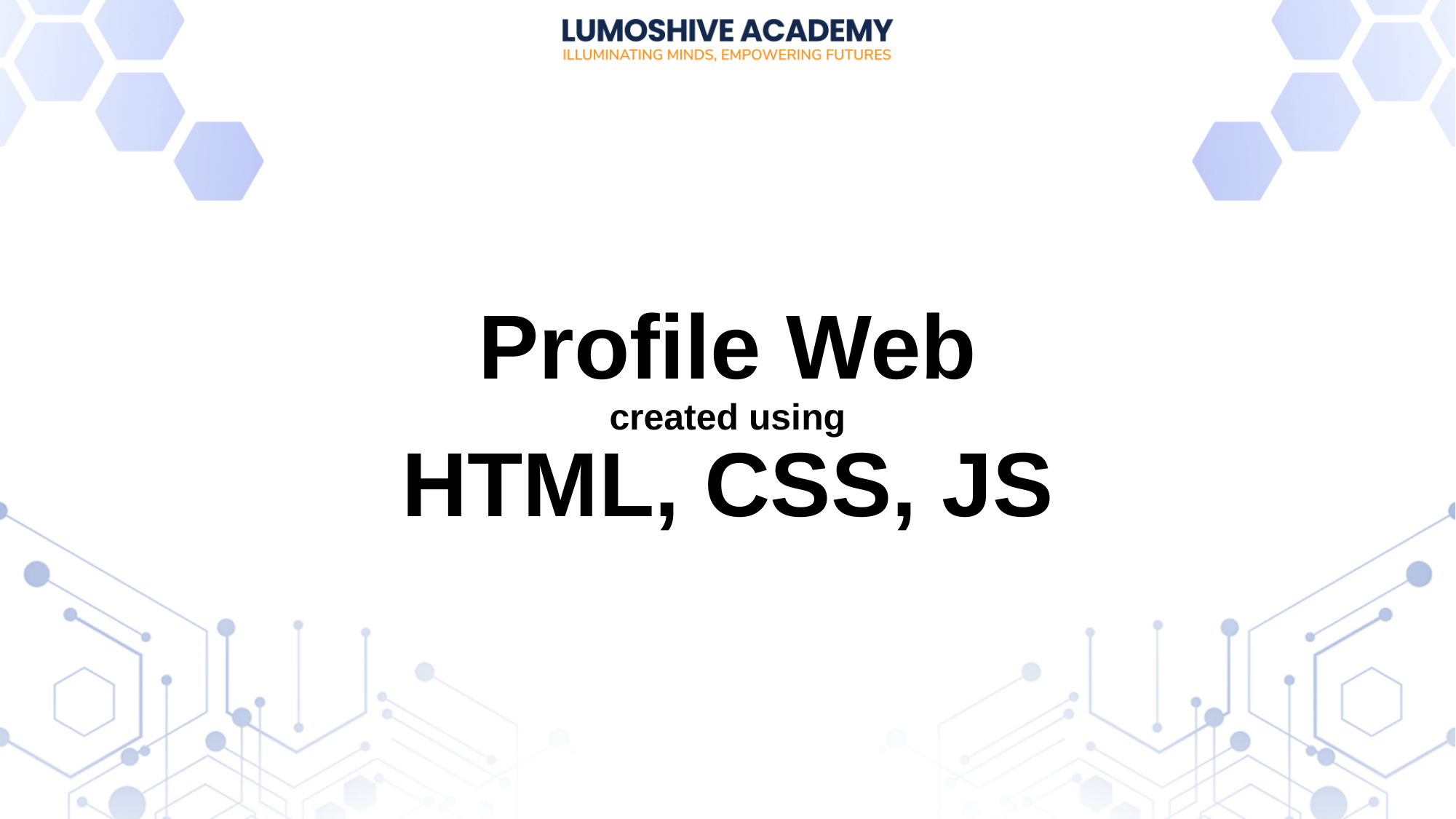

# Profile Web created using HTML, CSS, JS